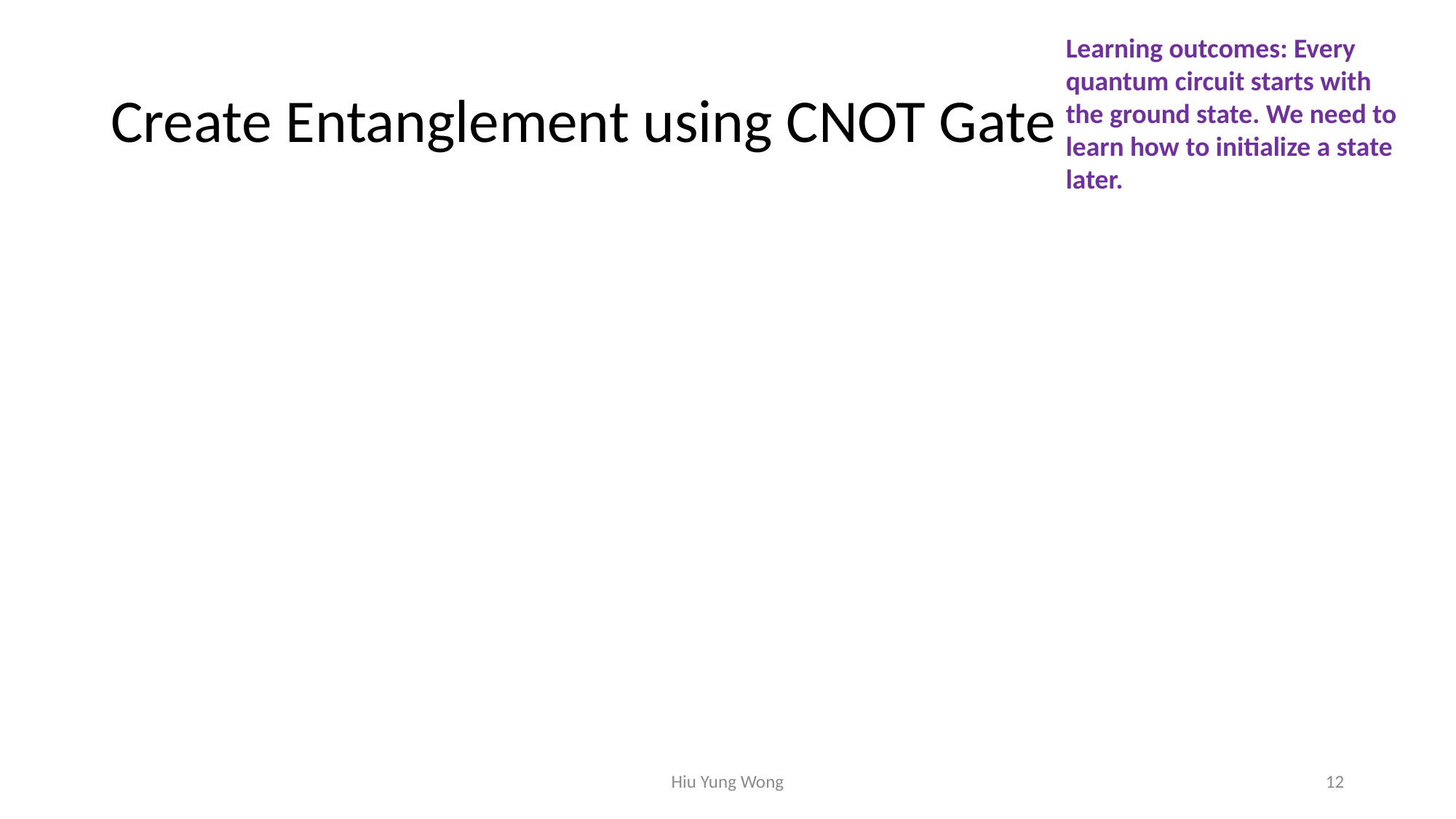

Learning outcomes: Every quantum circuit starts with the ground state. We need to learn how to initialize a state later.
# Create Entanglement using CNOT Gate
Hiu Yung Wong
12